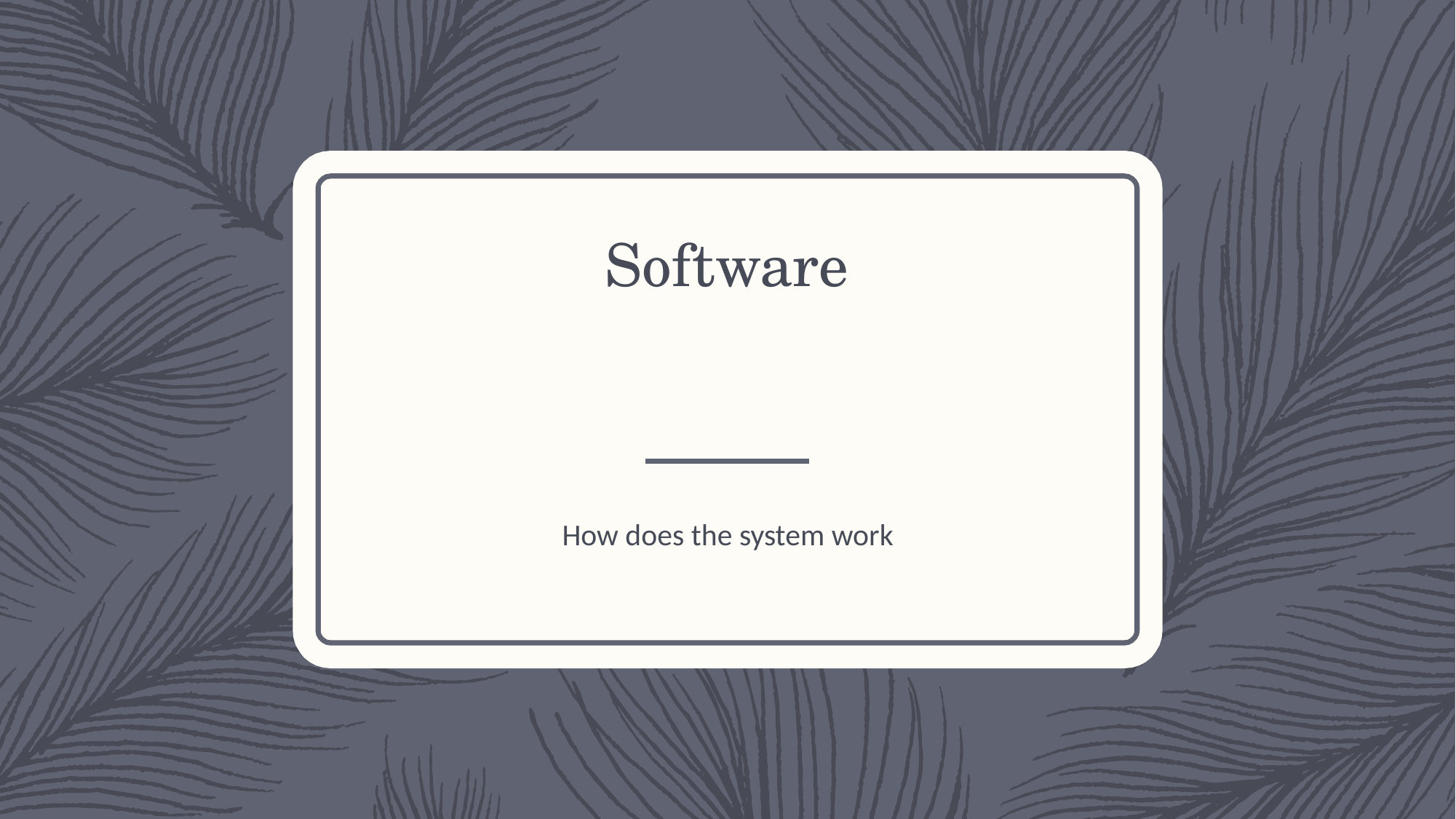

# Software
How does the system work